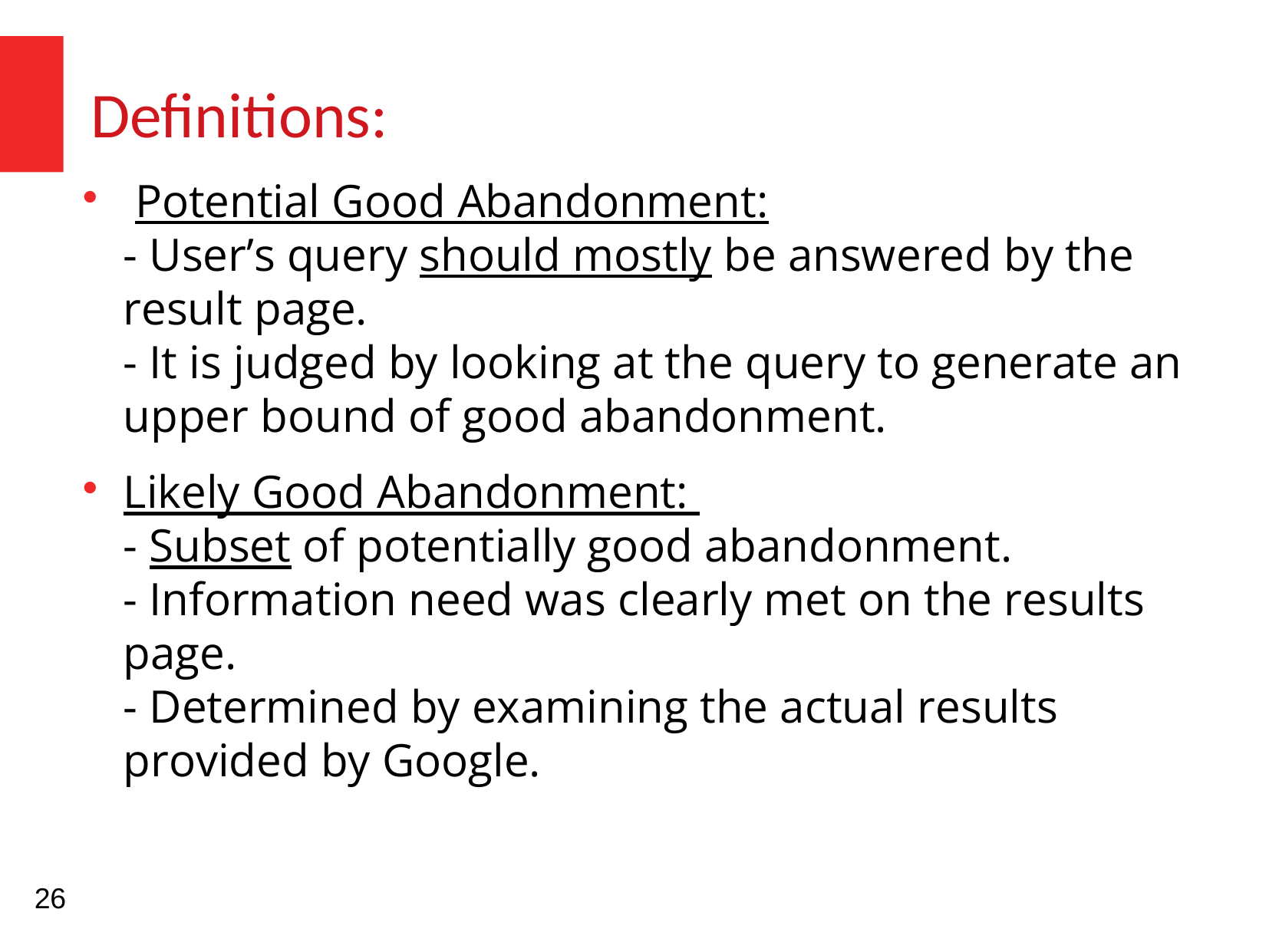

Definitions:
 Potential Good Abandonment:
- User’s query should mostly be answered by the result page.
- It is judged by looking at the query to generate an upper bound of good abandonment.
Likely Good Abandonment:
- Subset of potentially good abandonment.
- Information need was clearly met on the results page.
- Determined by examining the actual results provided by Google.
26